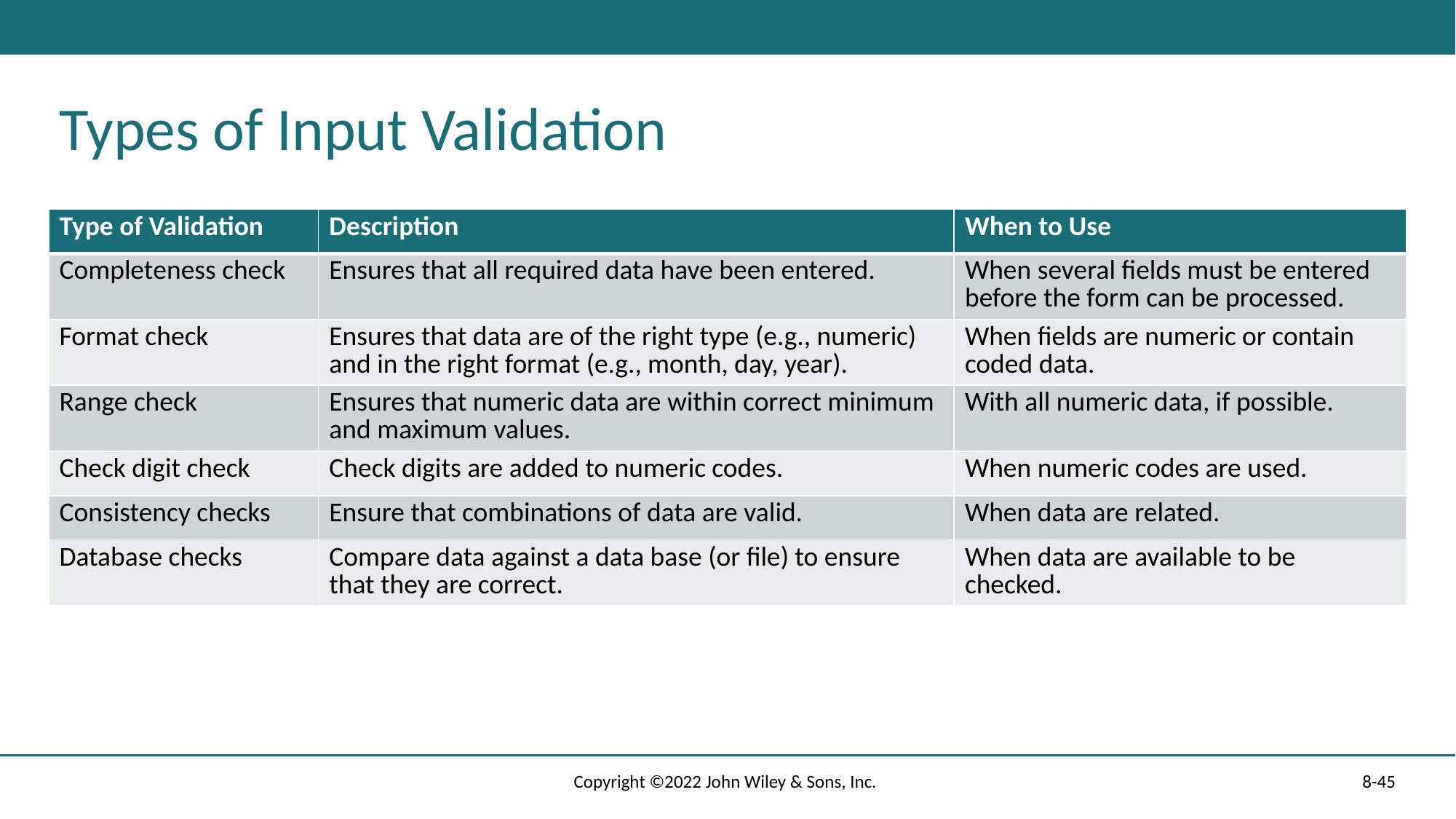

# Types of Input Validation
| Type of Validation | Description | When to Use |
| --- | --- | --- |
| Completeness check | Ensures that all required data have been entered. | When several fields must be entered before the form can be processed. |
| Format check | Ensures that data are of the right type (e.g., numeric) and in the right format (e.g., month, day, year). | When fields are numeric or contain coded data. |
| Range check | Ensures that numeric data are within correct minimum and maximum values. | With all numeric data, if possible. |
| Check digit check | Check digits are added to numeric codes. | When numeric codes are used. |
| Consistency checks | Ensure that combinations of data are valid. | When data are related. |
| Database checks | Compare data against a data base (or file) to ensure that they are correct. | When data are available to be checked. |
Copyright ©2022 John Wiley & Sons, Inc.
8-45